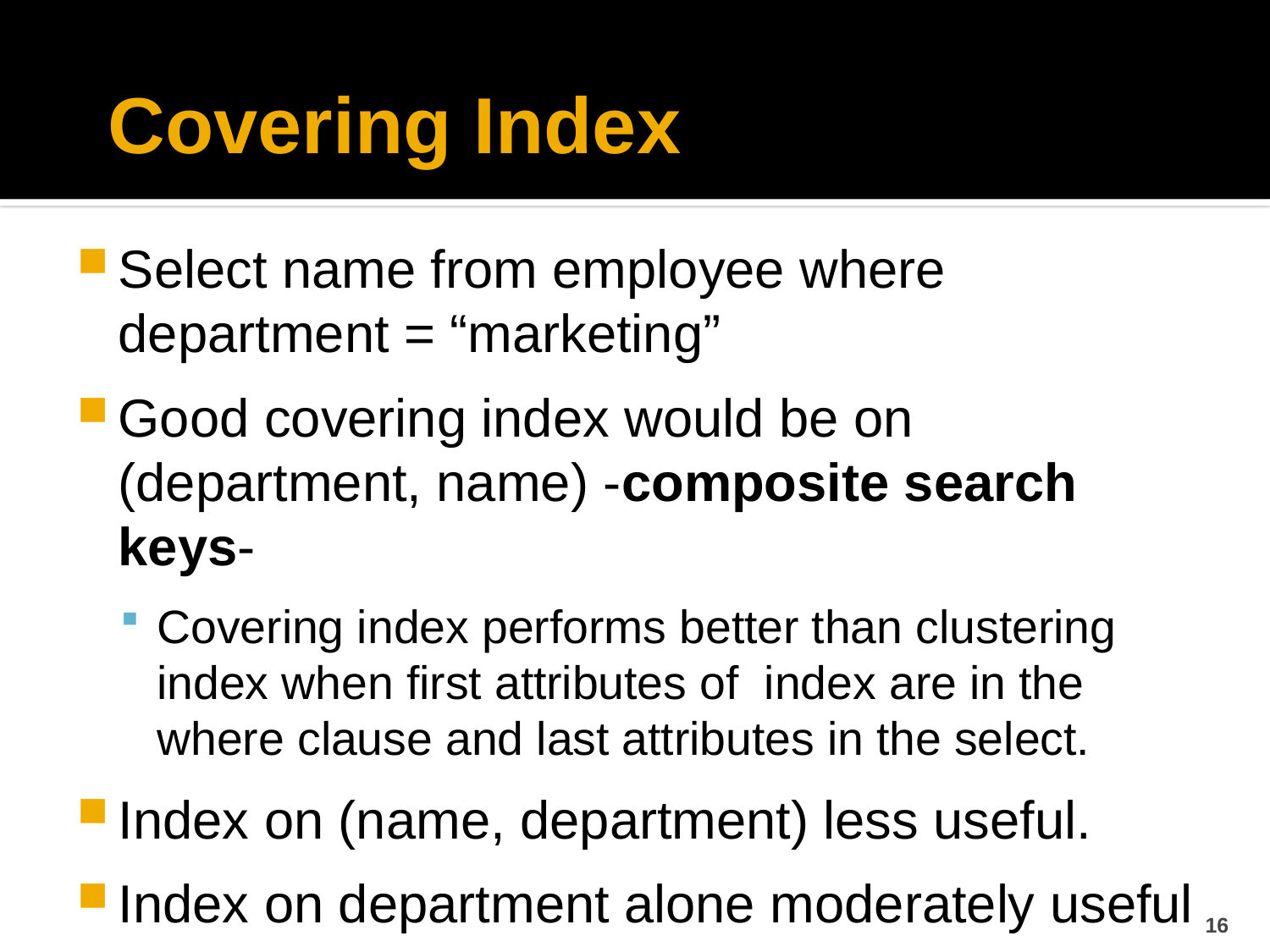

# Covering Index
Select name from employee where department = “marketing”
Good covering index would be on (department, name) -composite search keys-
Covering index performs better than clustering index when first attributes of  index are in the where clause and last attributes in the select.
Index on (name, department) less useful.
Index on department alone moderately useful
16